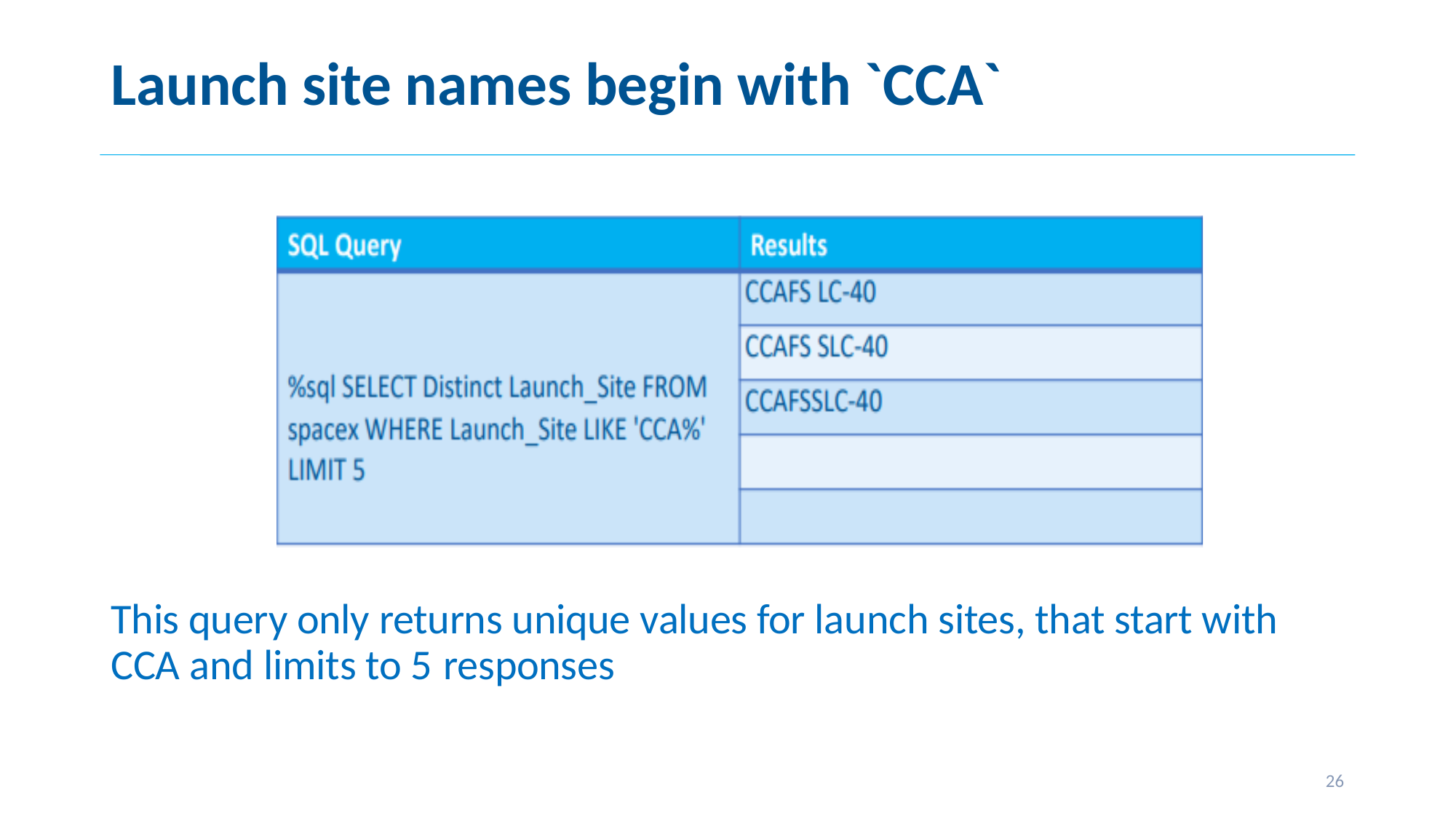

# Launch site names begin with `CCA`

This query only returns unique values for launch sites, that start with  CCA and limits to 5 responses
26